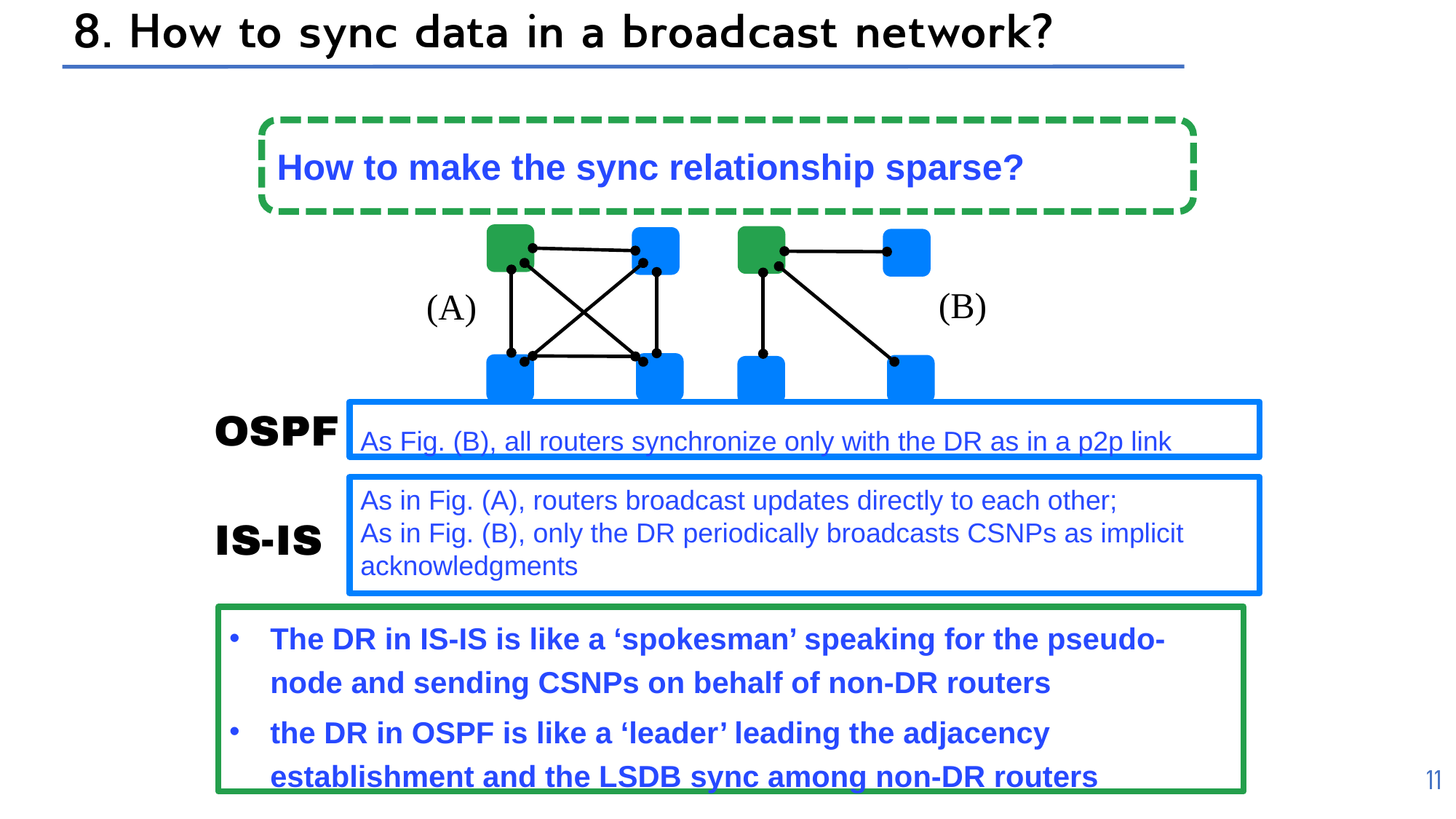

# 8. How to sync data in a broadcast network?
How to make the sync relationship sparse?

(B)
(A)

OSPF
As Fig. (B), all routers synchronize only with the DR as in a p2p link
As in Fig. (A), routers broadcast updates directly to each other;
As in Fig. (B), only the DR periodically broadcasts CSNPs as implicit acknowledgments

IS-IS
The DR in IS-IS is like a ‘spokesman’ speaking for the pseudo-node and sending CSNPs on behalf of non-DR routers
the DR in OSPF is like a ‘leader’ leading the adjacency establishment and the LSDB sync among non-DR routers
11